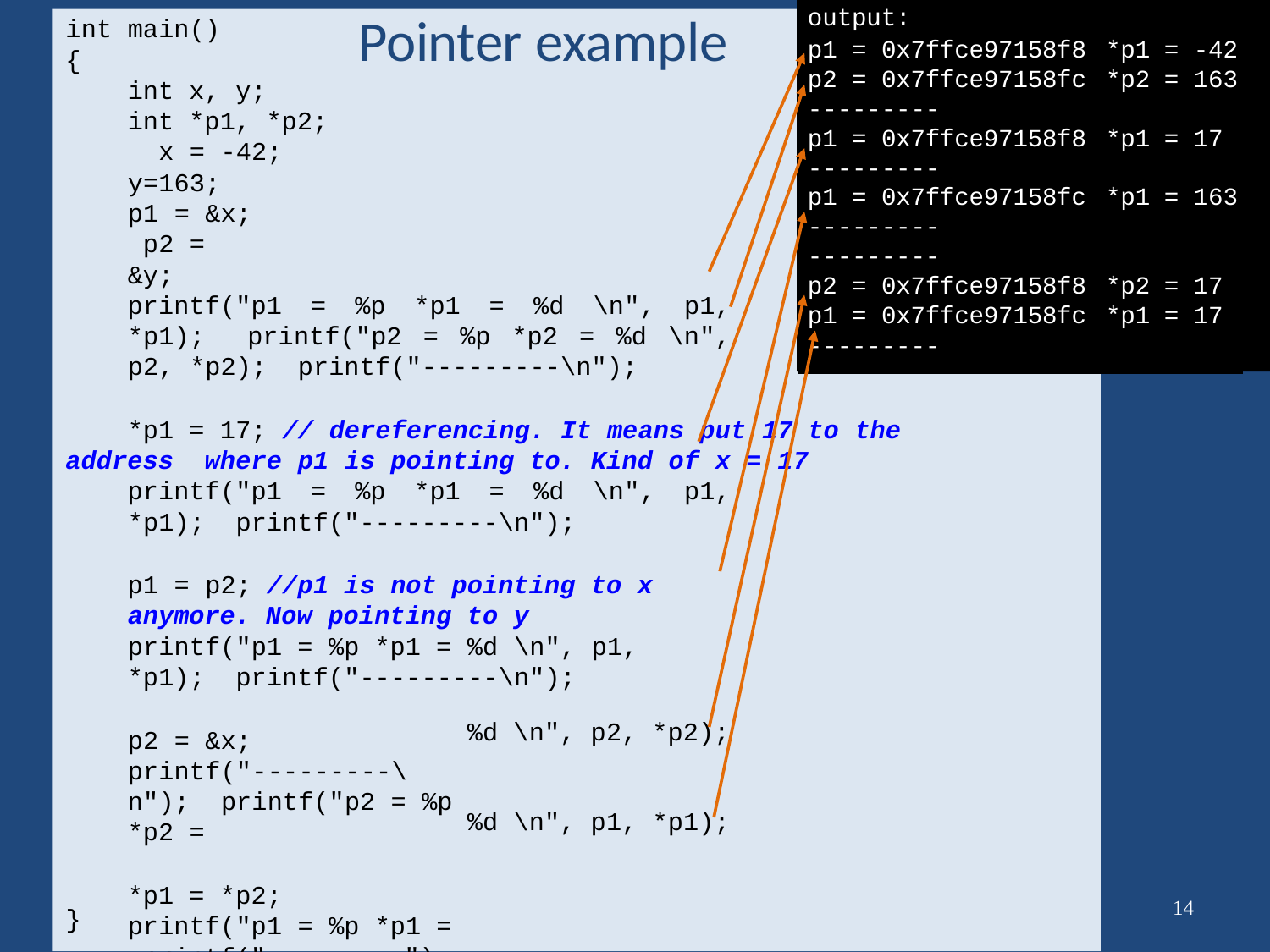

|  |  |  |  |
| --- | --- | --- | --- |
| output: |  |  |  |
| p1 = 0x7ffce97158f8 | \*p1 | = | -42 |
| p2 = 0x7ffce97158fc | \*p2 | = | 163 |
| --------- |  |  |  |
| p1 = 0x7ffce97158f8 | \*p1 | = | 17 |
| --------- |  |  |  |
| p1 = 0x7ffce97158fc | \*p1 | = | 163 |
| --------- |  |  |  |
| --------- |  |  |  |
| p2 = 0x7ffce97158f8 | \*p2 | = | 17 |
| p1 = 0x7ffce97158fc | \*p1 | = | 17 |
| --------- |  |  |  |
# Pointer example

int main()
{
int x, y;
int *p1, *p2;   x = -42;  y=163;
p1 = &x;  p2 = &y;
printf("p1 = %p *p1 = %d \n", p1, *p1);  printf("p2 = %p *p2 = %d \n", p2, *p2);  printf("---------\n");

*p1 = 17; // dereferencing. It means put 17 to the address  where p1 is pointing to. Kind of x = 17
printf("p1 = %p *p1 = %d \n", p1, *p1);  printf("---------\n");

p1 = p2; //p1 is not pointing to x anymore. Now pointing to y
printf("p1 = %p *p1 = %d \n", p1, *p1);  printf("---------\n");

p2 = &x;
printf("---------\n");  printf("p2 = %p *p2 =

*p1 = *p2;  printf("p1 = %p *p1 =  printf("---------");  return 0;

| %d | \n", | p2, | \*p2); |
| --- | --- | --- | --- |
| %d | \n", | p1, | \*p1); |
14
}